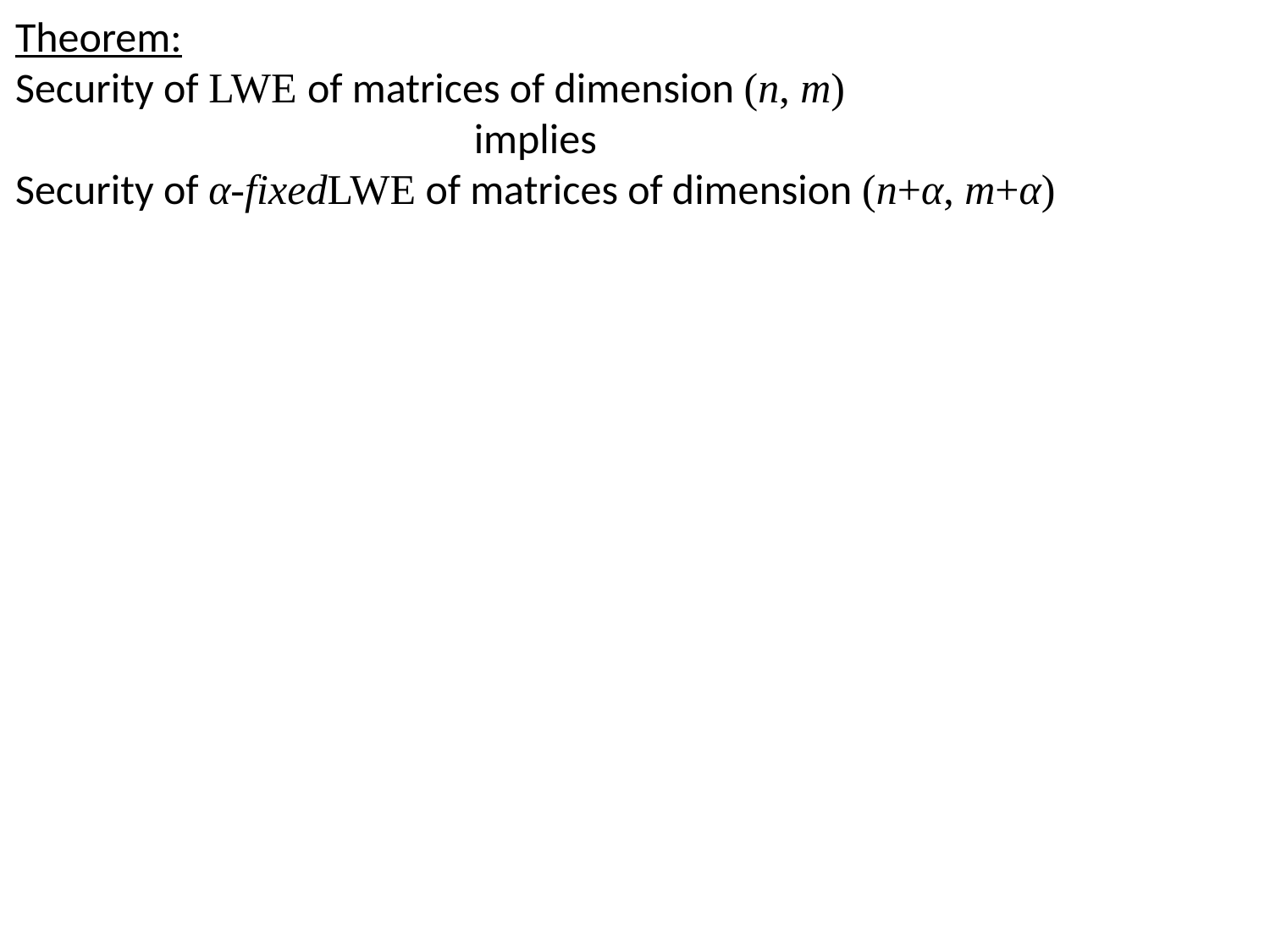

Theorem:
Security of LWE of matrices of dimension (n, m)
implies
Security of α-fixedLWE of matrices of dimension (n+α, m+α)